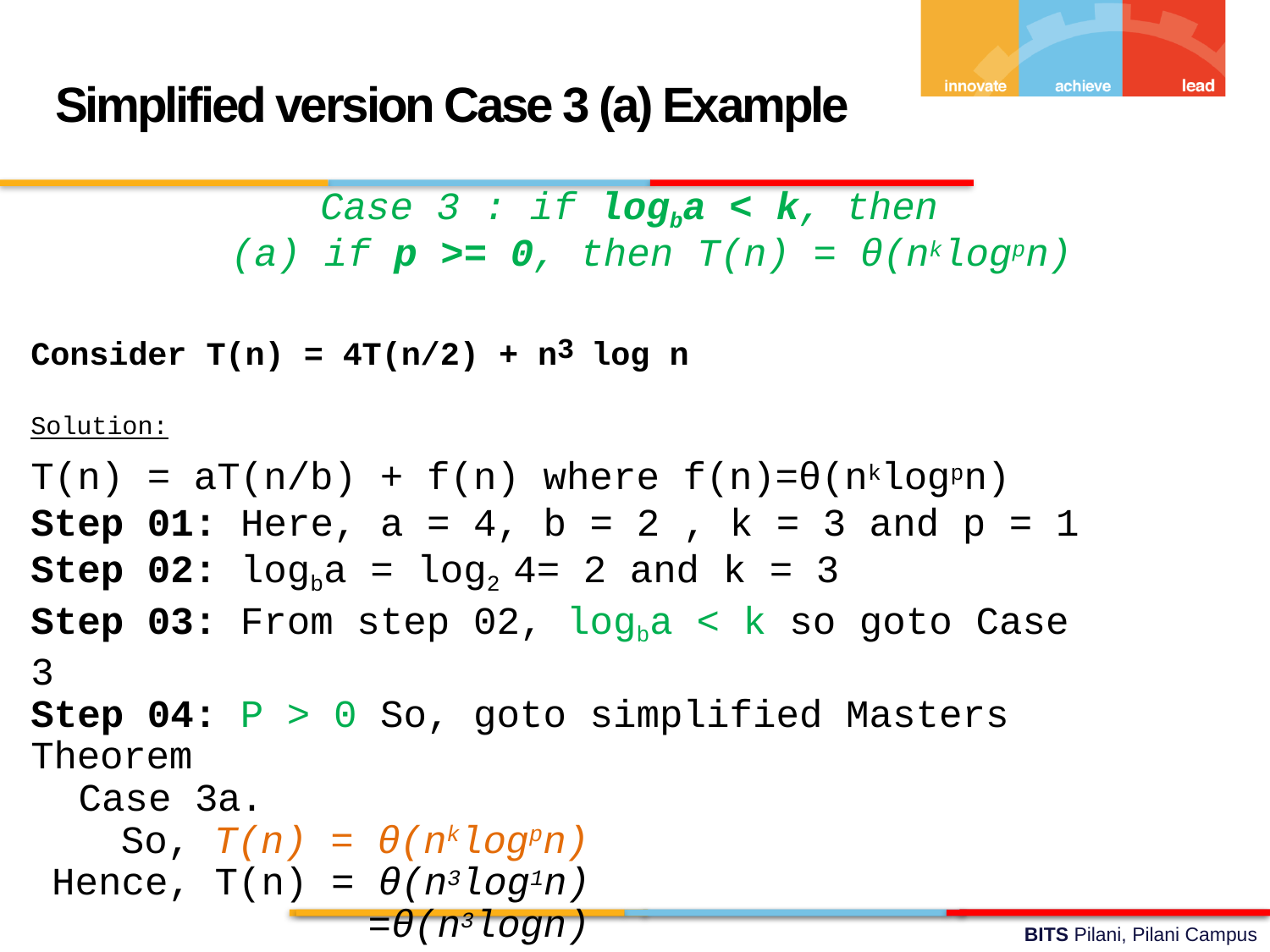

Simplified version Case 3 (a) Example
Case 3 : if logba < k, then
(a) if p >= 0, then T(n) = θ(nklogpn)
Consider T(n) = 4T(n/2) + n3 log n
Solution:
T(n) = aT(n/b) + f(n) where f(n)=θ(nklogpn) Step 01: Here, a = 4, b = 2 , k = 3 and p = 1 Step 02: logba = log2 4= 2 and k = 3
Step 03: From step 02, logba < k so goto Case 3
Step 04: P > 0 So, goto simplified Masters Theorem
Case 3a.
So, T(n) = θ(nklogpn)
Hence, T(n) = θ(n3log1n) =θ(n3logn)